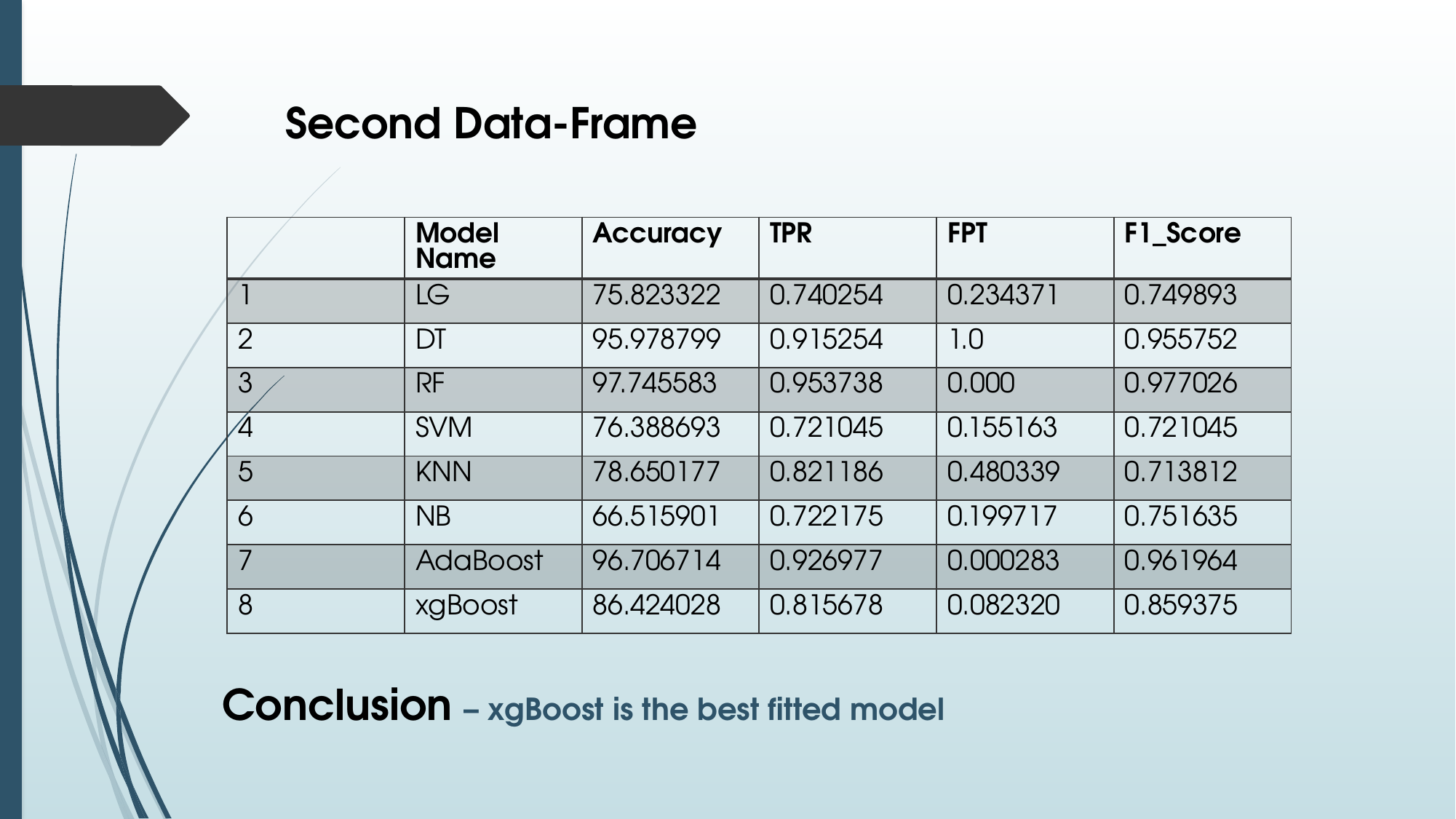

Second Data-Frame
|  | Model Name | Accuracy | TPR | FPT | F1\_Score |
| --- | --- | --- | --- | --- | --- |
| 1 | LG | 75.823322 | 0.740254 | 0.234371 | 0.749893 |
| 2 | DT | 95.978799 | 0.915254 | 1.0 | 0.955752 |
| 3 | RF | 97.745583 | 0.953738 | 0.000 | 0.977026 |
| 4 | SVM | 76.388693 | 0.721045 | 0.155163 | 0.721045 |
| 5 | KNN | 78.650177 | 0.821186 | 0.480339 | 0.713812 |
| 6 | NB | 66.515901 | 0.722175 | 0.199717 | 0.751635 |
| 7 | AdaBoost | 96.706714 | 0.926977 | 0.000283 | 0.961964 |
| 8 | xgBoost | 86.424028 | 0.815678 | 0.082320 | 0.859375 |
  Conclusion – xgBoost is the best fitted model